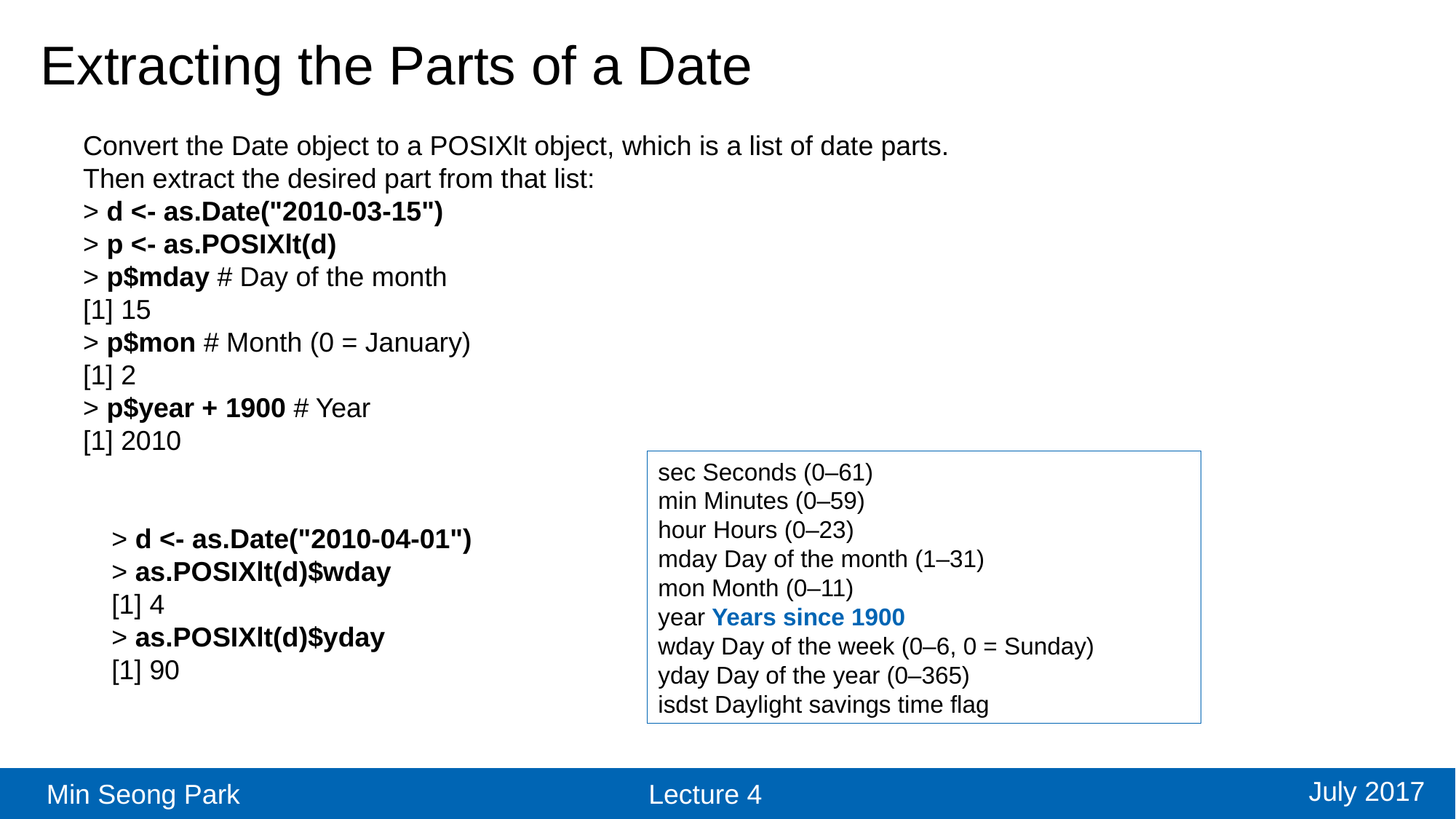

Extracting the Parts of a Date
Convert the Date object to a POSIXlt object, which is a list of date parts.
Then extract the desired part from that list:
> d <- as.Date("2010-03-15")
> p <- as.POSIXlt(d)
> p$mday # Day of the month
[1] 15
> p$mon # Month (0 = January)
[1] 2
> p$year + 1900 # Year
[1] 2010
sec Seconds (0–61)
min Minutes (0–59)
hour Hours (0–23)
mday Day of the month (1–31)
mon Month (0–11)
year Years since 1900
wday Day of the week (0–6, 0 = Sunday)
yday Day of the year (0–365)
isdst Daylight savings time flag
> d <- as.Date("2010-04-01")
> as.POSIXlt(d)$wday
[1] 4
> as.POSIXlt(d)$yday
[1] 90

July 2017
Min Seong Park
Lecture 4